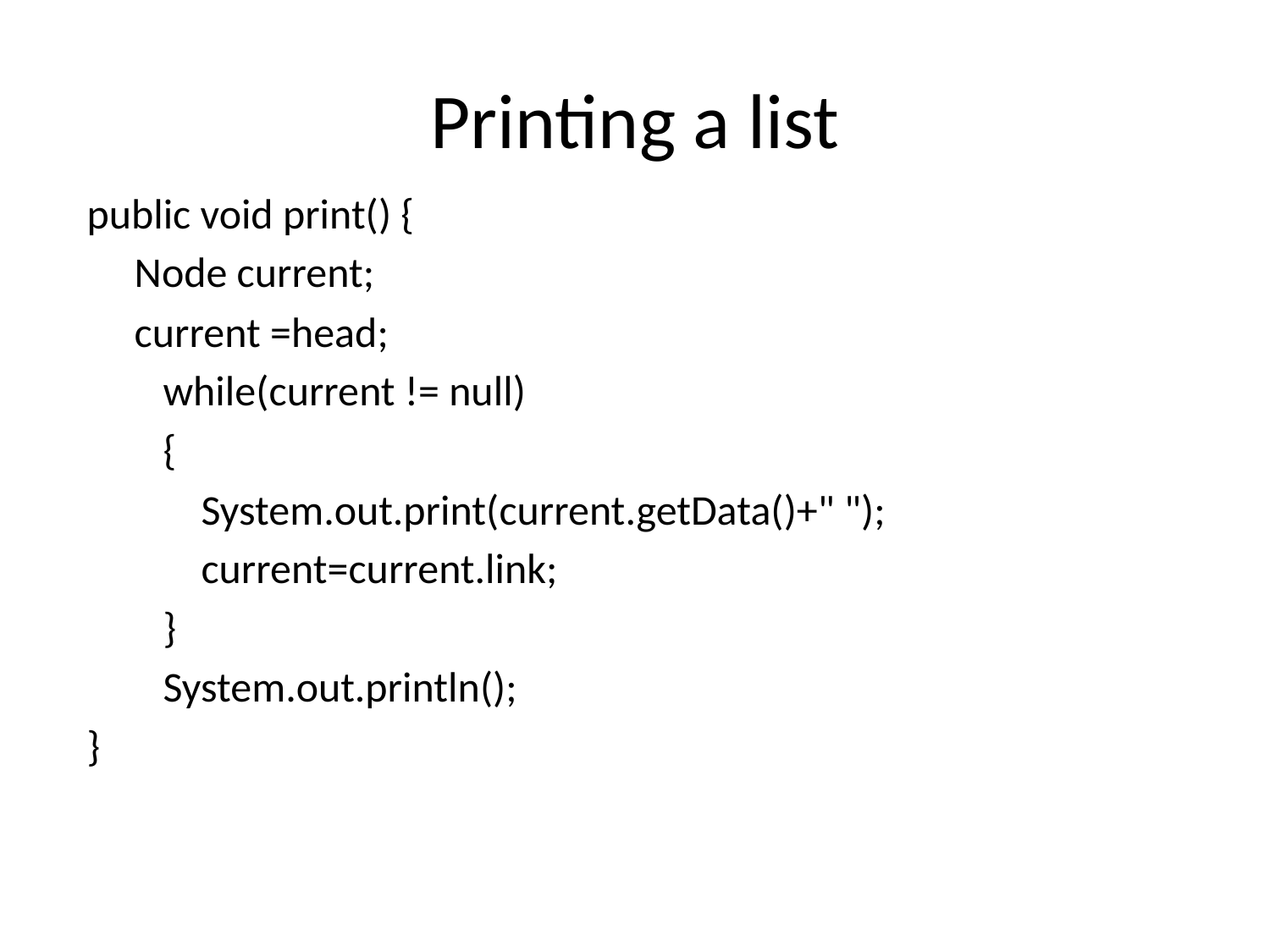

# Printing a list
public void print() {
	Node current;
	current =head;
        while(current != null)
        {
            System.out.print(current.getData()+" ");
            current=current.link;
        }
        System.out.println();
}